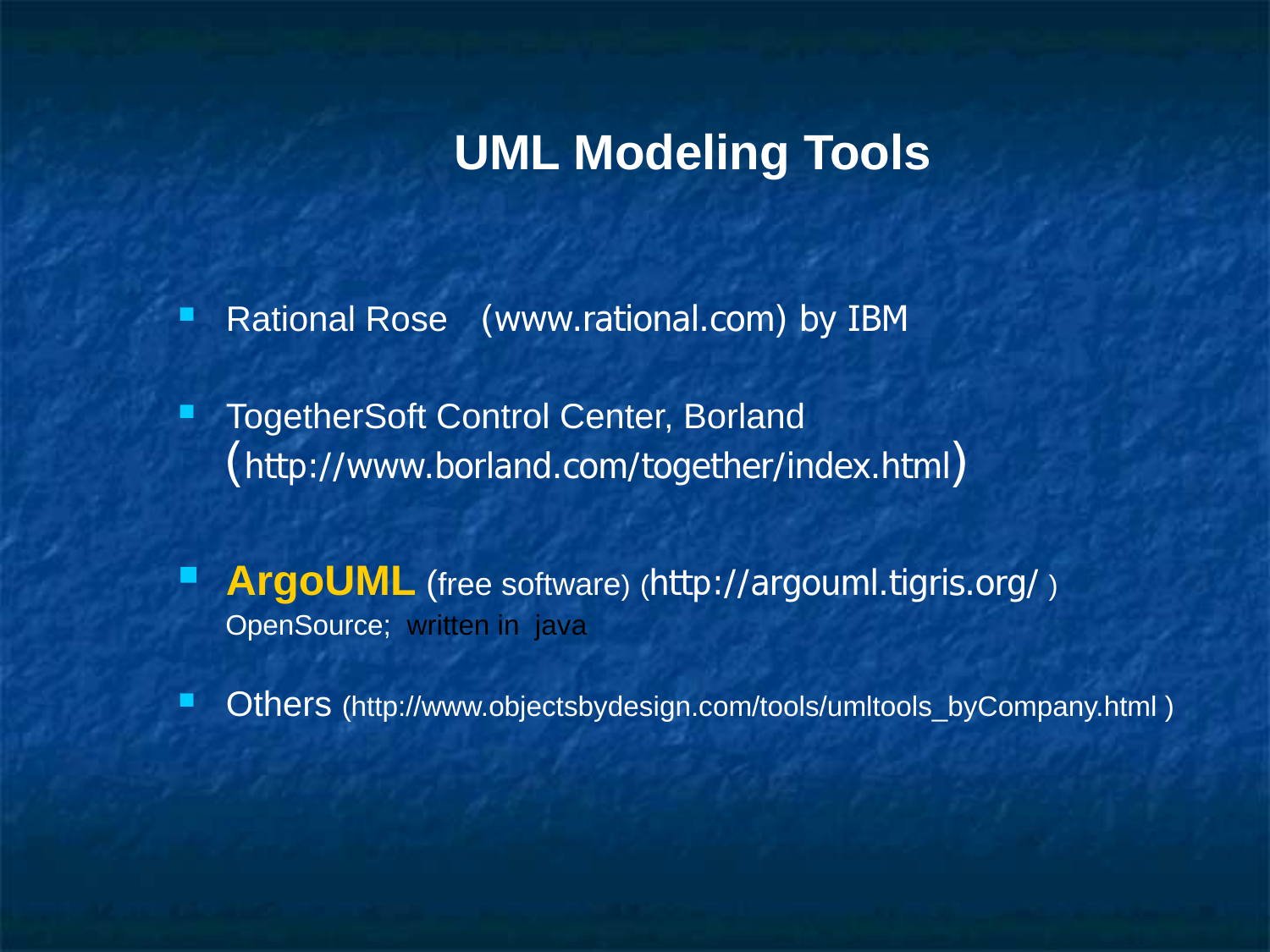

UML Modeling Tools
Rational Rose   (www.rational.com) by IBM

TogetherSoft Control Center, Borland (http://www.borland.com/together/index.html)

ArgoUML (free software) (http://argouml.tigris.org/ )
      OpenSource;  written in  java

Others (http://www.objectsbydesign.com/tools/umltools_byCompany.html )